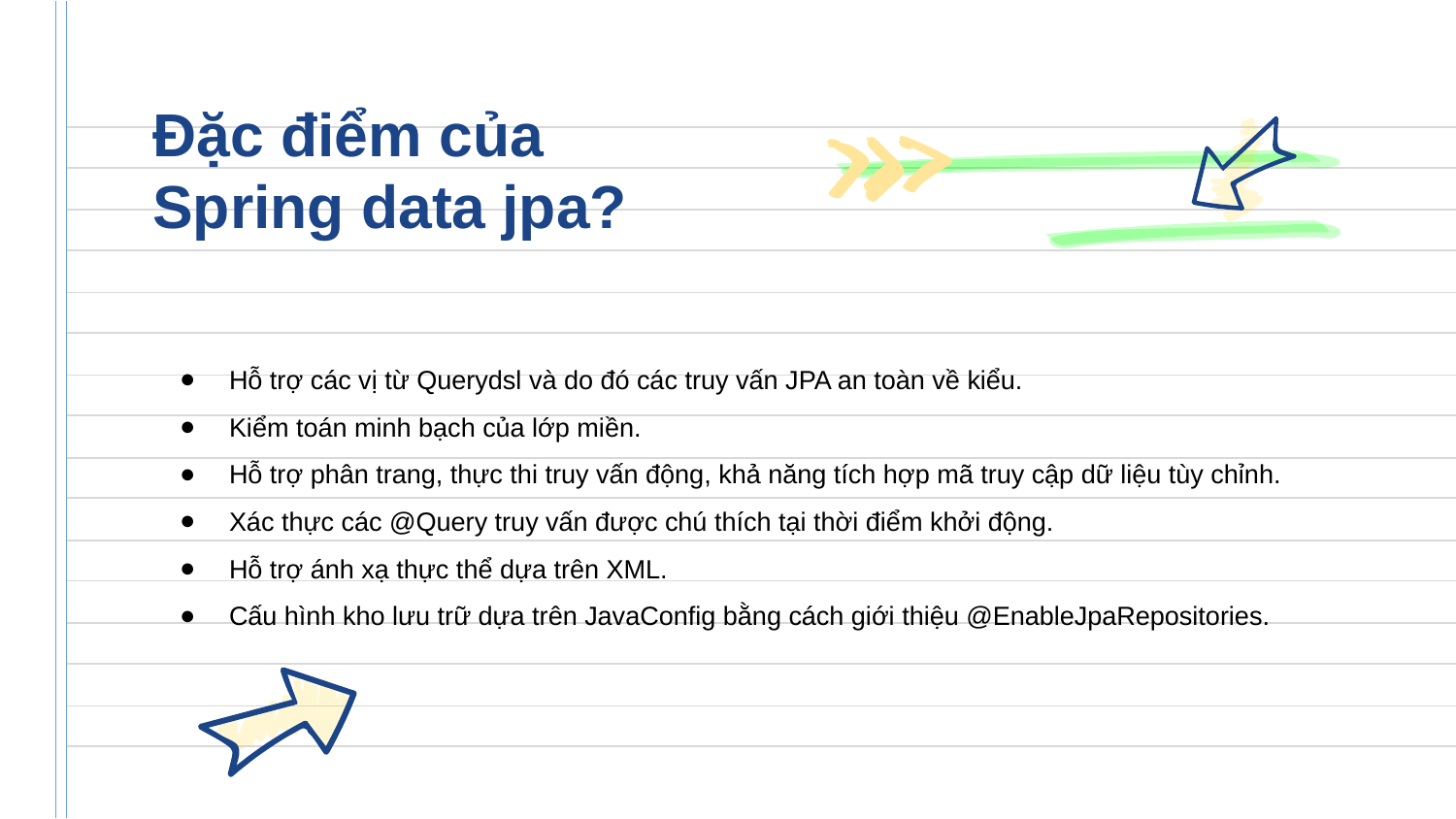

# Đặc điểm của
Spring data jpa?

Hỗ trợ các vị từ Querydsl và do đó các truy vấn JPA an toàn về kiểu.
Kiểm toán minh bạch của lớp miền.
Hỗ trợ phân trang, thực thi truy vấn động, khả năng tích hợp mã truy cập dữ liệu tùy chỉnh.
Xác thực các @Query truy vấn được chú thích tại thời điểm khởi động.
Hỗ trợ ánh xạ thực thể dựa trên XML.
Cấu hình kho lưu trữ dựa trên JavaConfig bằng cách giới thiệu @EnableJpaRepositories.